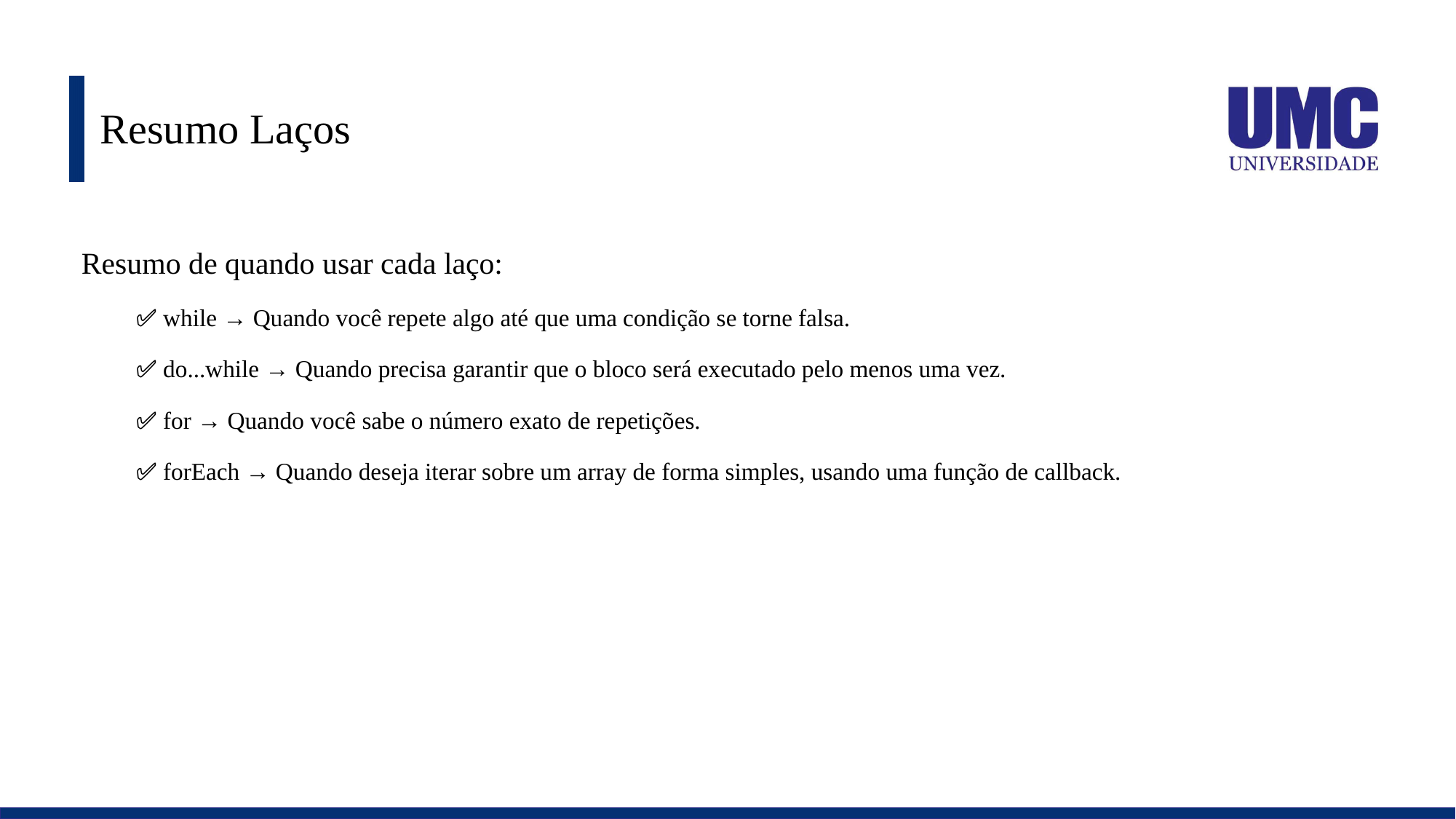

# Resumo Laços
Resumo de quando usar cada laço:
✅ while → Quando você repete algo até que uma condição se torne falsa.
✅ do...while → Quando precisa garantir que o bloco será executado pelo menos uma vez.
✅ for → Quando você sabe o número exato de repetições.
✅ forEach → Quando deseja iterar sobre um array de forma simples, usando uma função de callback.